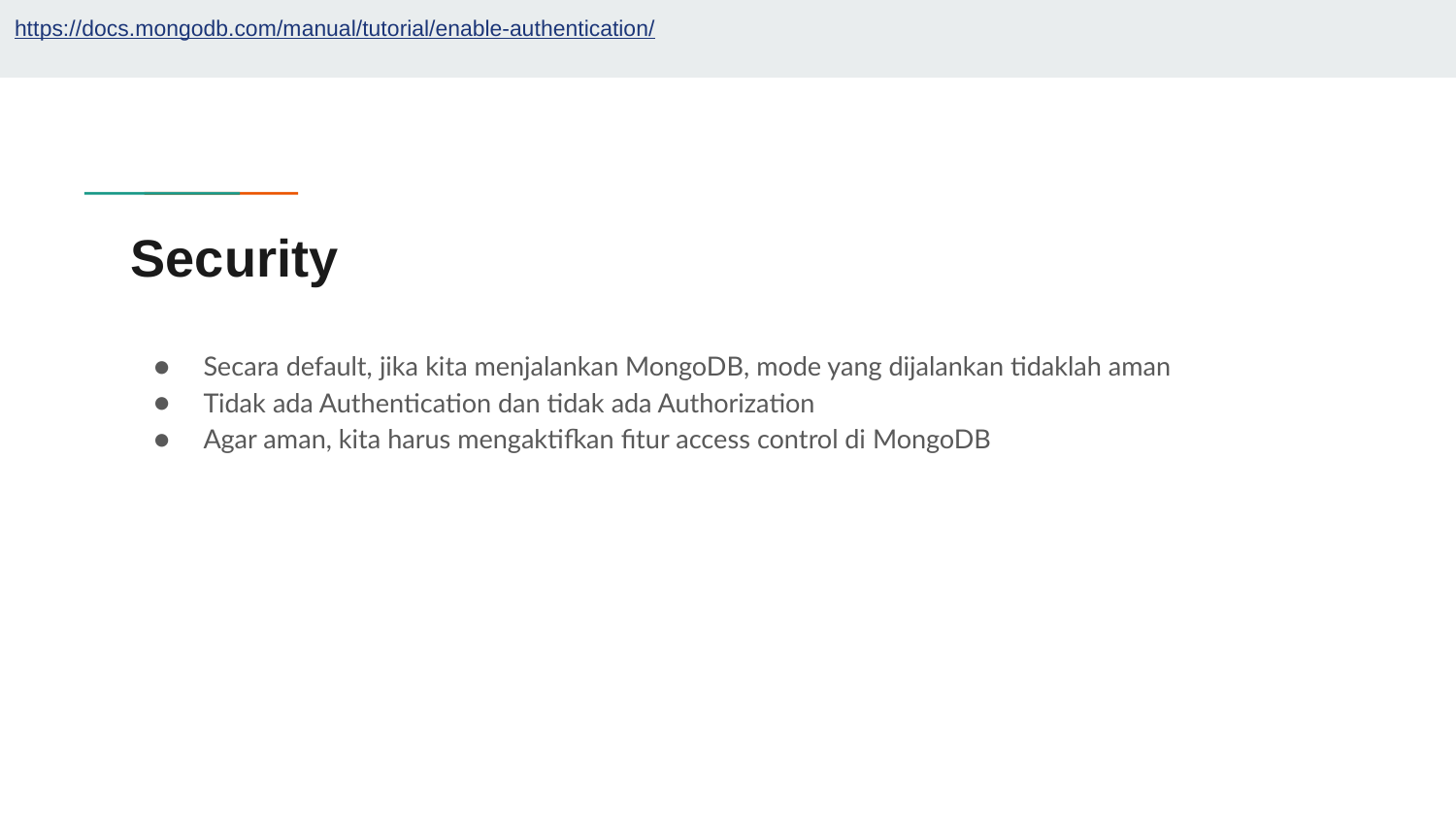

https://docs.mongodb.com/manual/tutorial/enable-authentication/
# Security
Secara default, jika kita menjalankan MongoDB, mode yang dijalankan tidaklah aman
Tidak ada Authentication dan tidak ada Authorization
Agar aman, kita harus mengaktifkan fitur access control di MongoDB